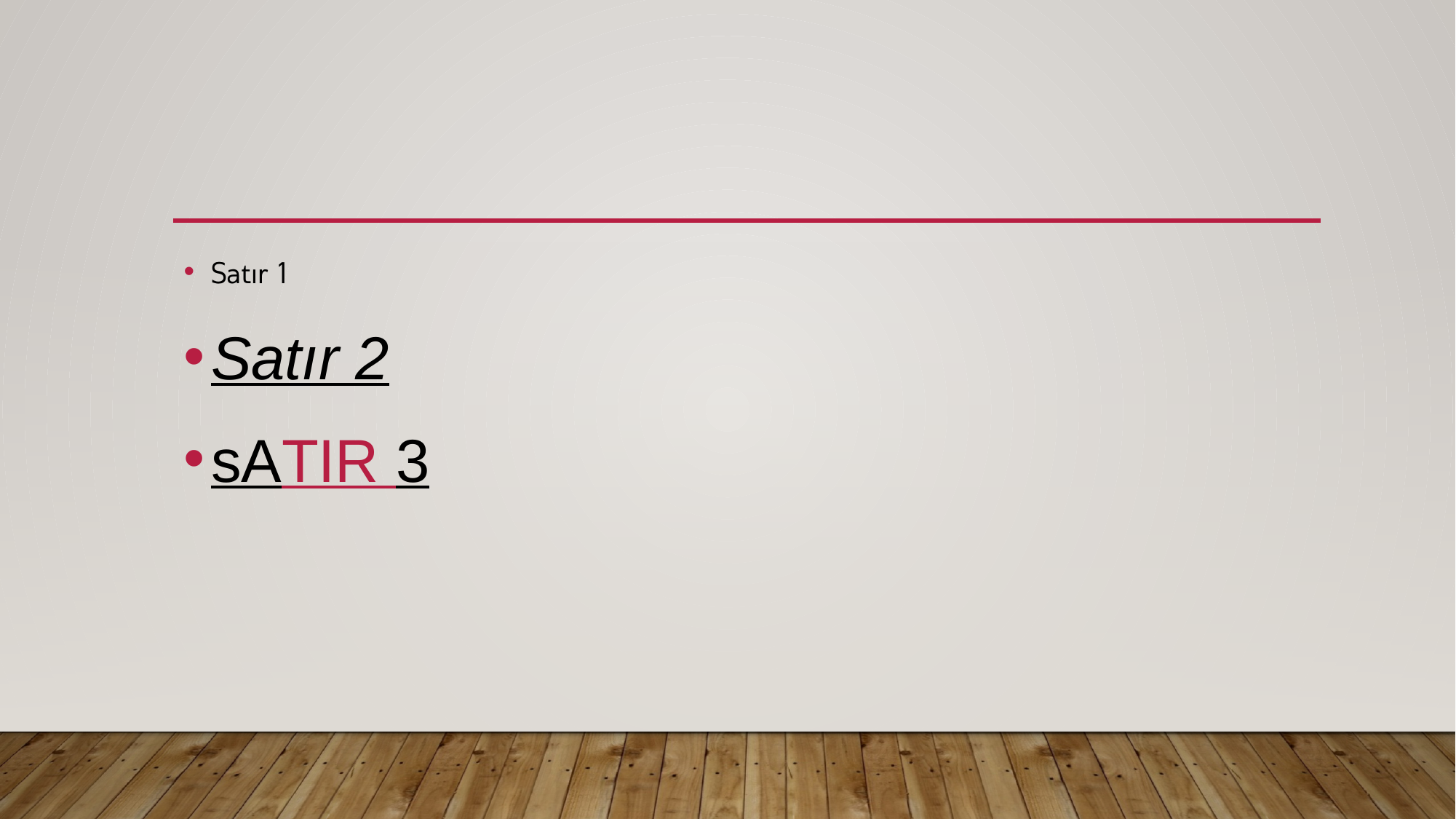

#
Satır 1
Satır 2
sATIR 3